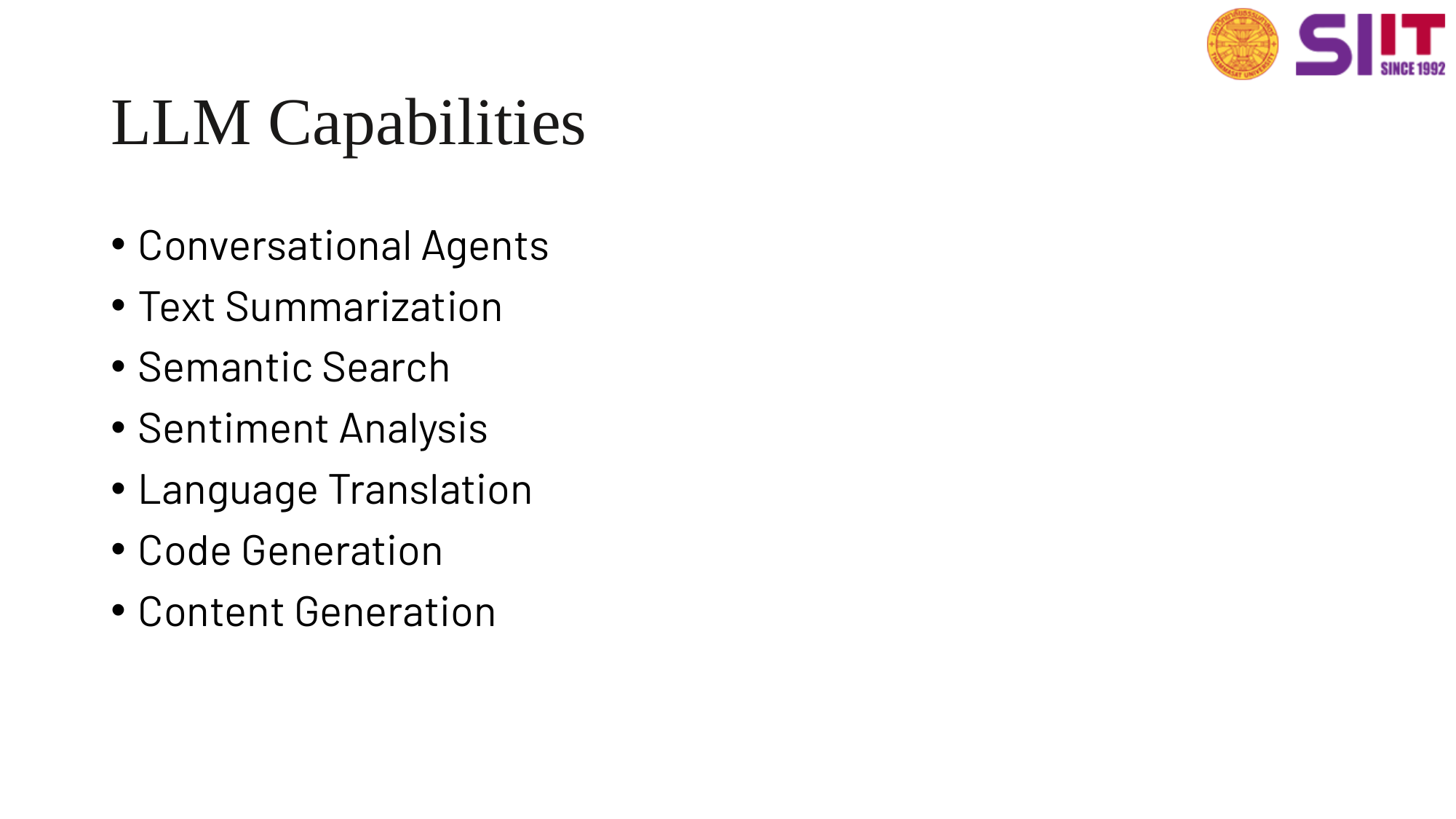

# LLM Capabilities
Conversational Agents
Text Summarization
Semantic Search
Sentiment Analysis
Language Translation
Code Generation
Content Generation